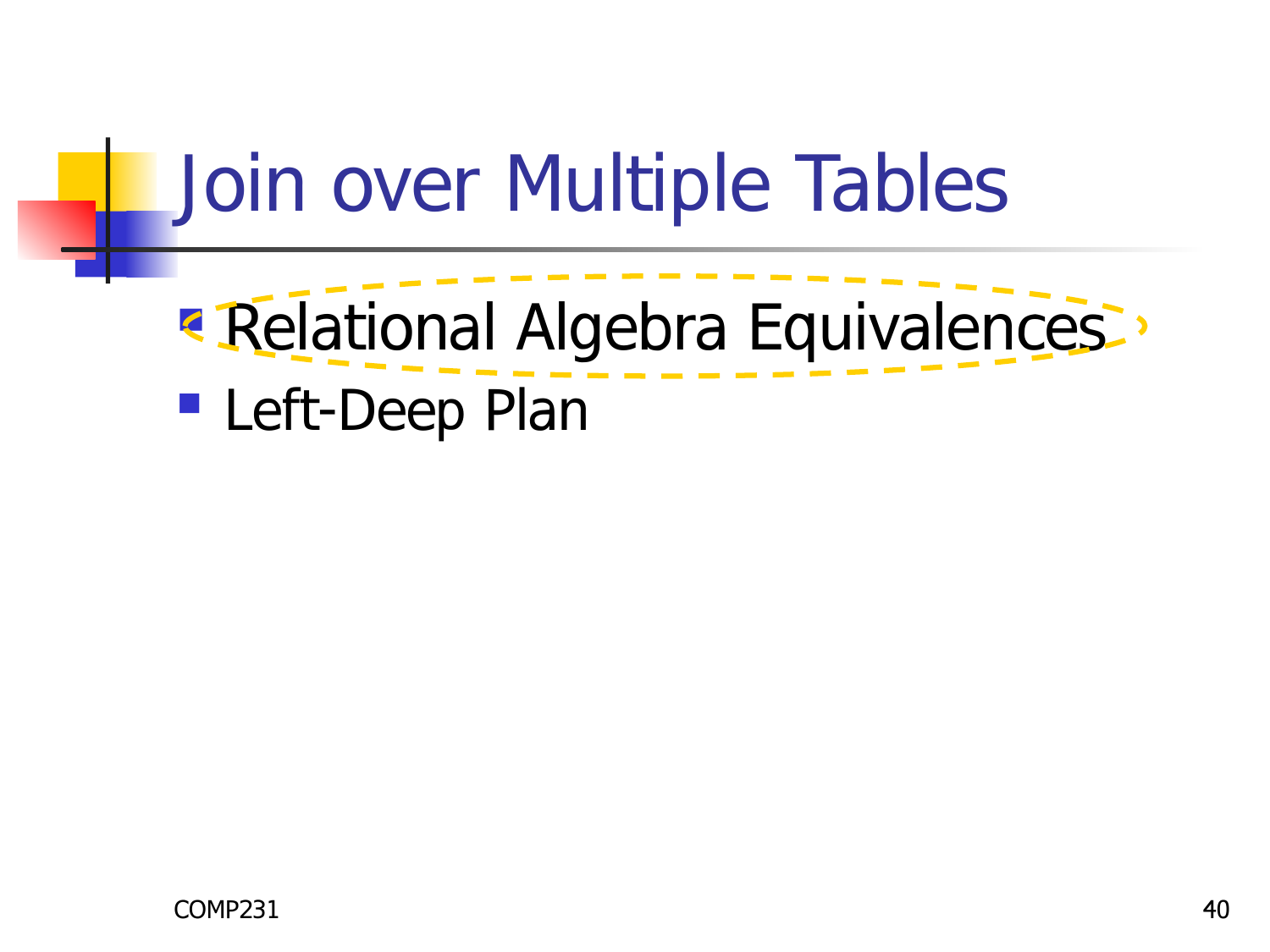

# Join over Multiple Tables

Relational Algebra Equivalences
Left-Deep Plan
COMP231
40